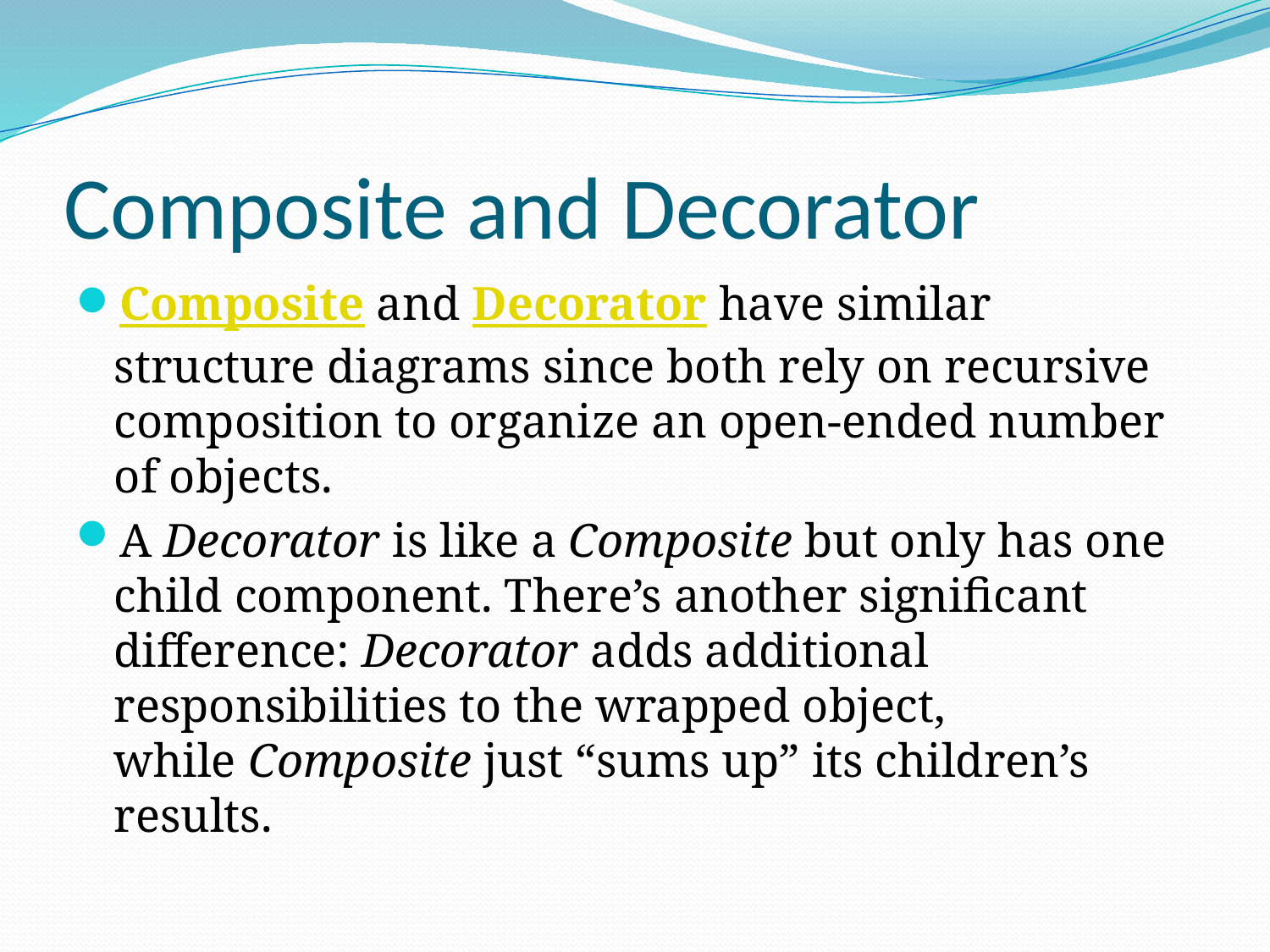

# Composite and Decorator
Composite and Decorator have similar structure diagrams since both rely on recursive composition to organize an open-ended number of objects.
A Decorator is like a Composite but only has one child component. There’s another significant difference: Decorator adds additional responsibilities to the wrapped object, while Composite just “sums up” its children’s results.